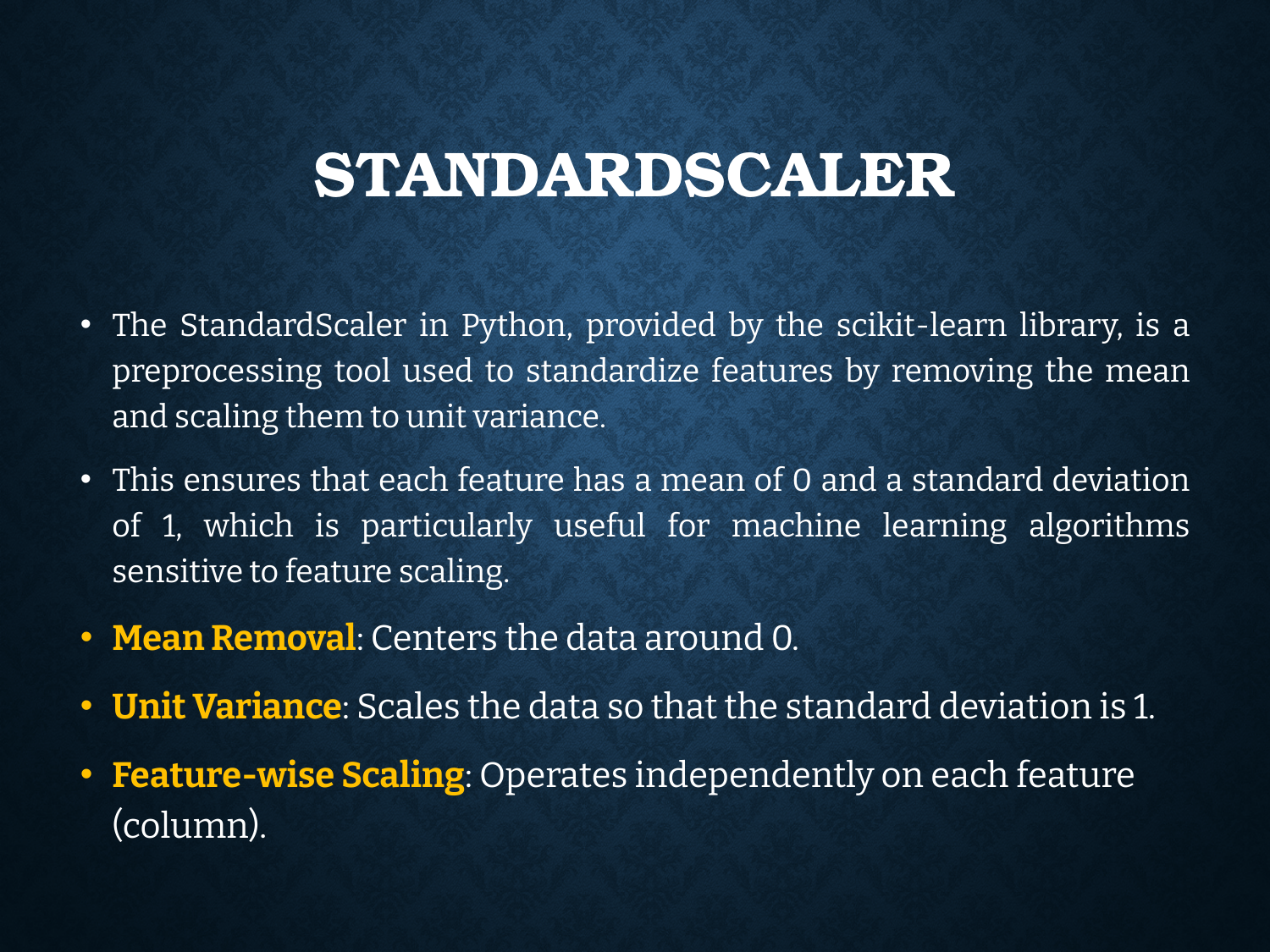

# StandardScaler
The StandardScaler in Python, provided by the scikit-learn library, is a preprocessing tool used to standardize features by removing the mean and scaling them to unit variance.
This ensures that each feature has a mean of 0 and a standard deviation of 1, which is particularly useful for machine learning algorithms sensitive to feature scaling.
Mean Removal: Centers the data around 0.
Unit Variance: Scales the data so that the standard deviation is 1.
Feature-wise Scaling: Operates independently on each feature (column).